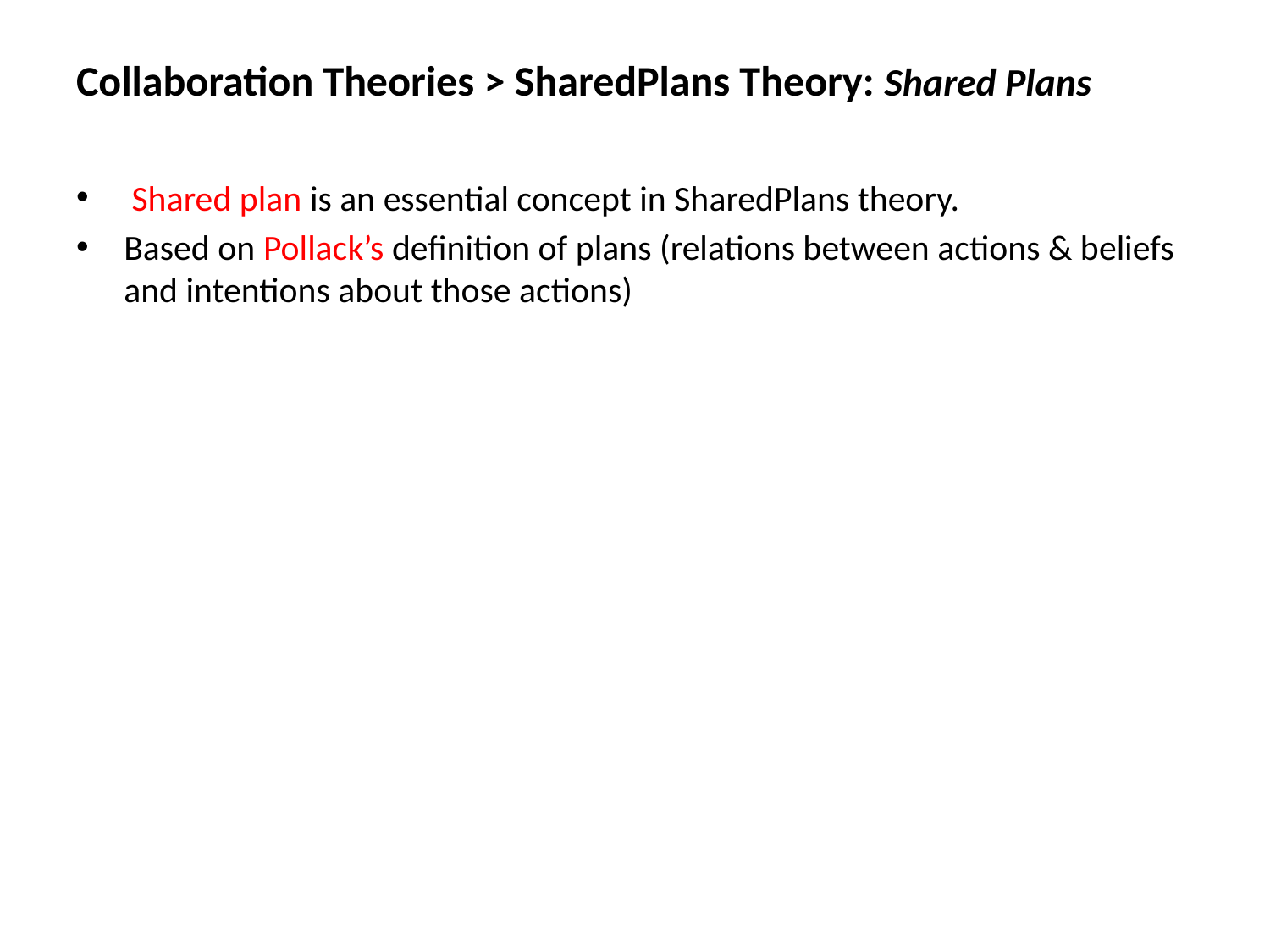

Collaboration Theories > SharedPlans Theory: Shared Plans
 Shared plan is an essential concept in SharedPlans theory.
Based on Pollack’s definition of plans (relations between actions & beliefs and intentions about those actions)